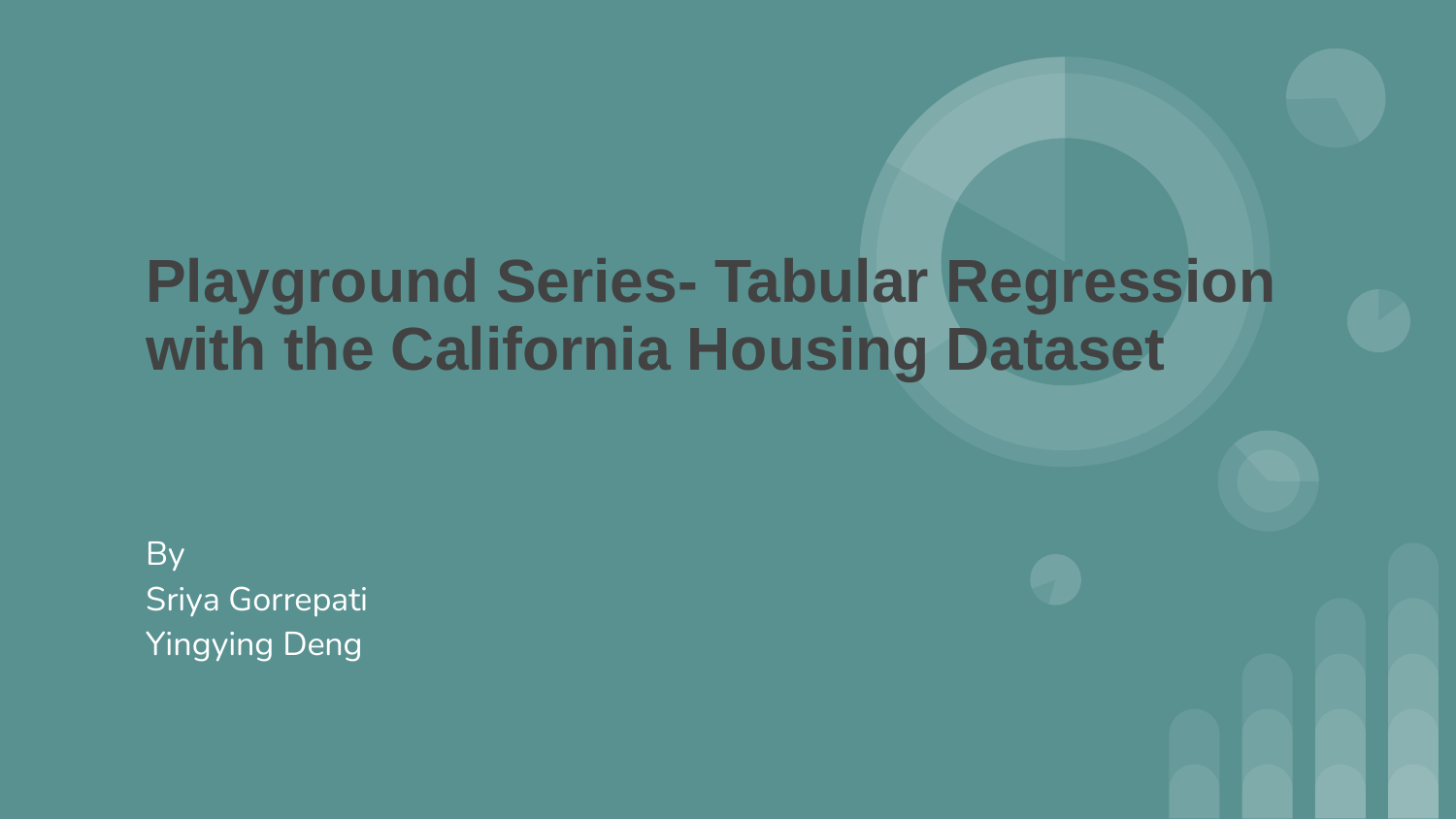

# Playground Series- Tabular Regression with the California Housing Dataset

By
Sriya Gorrepati
Yingying Deng